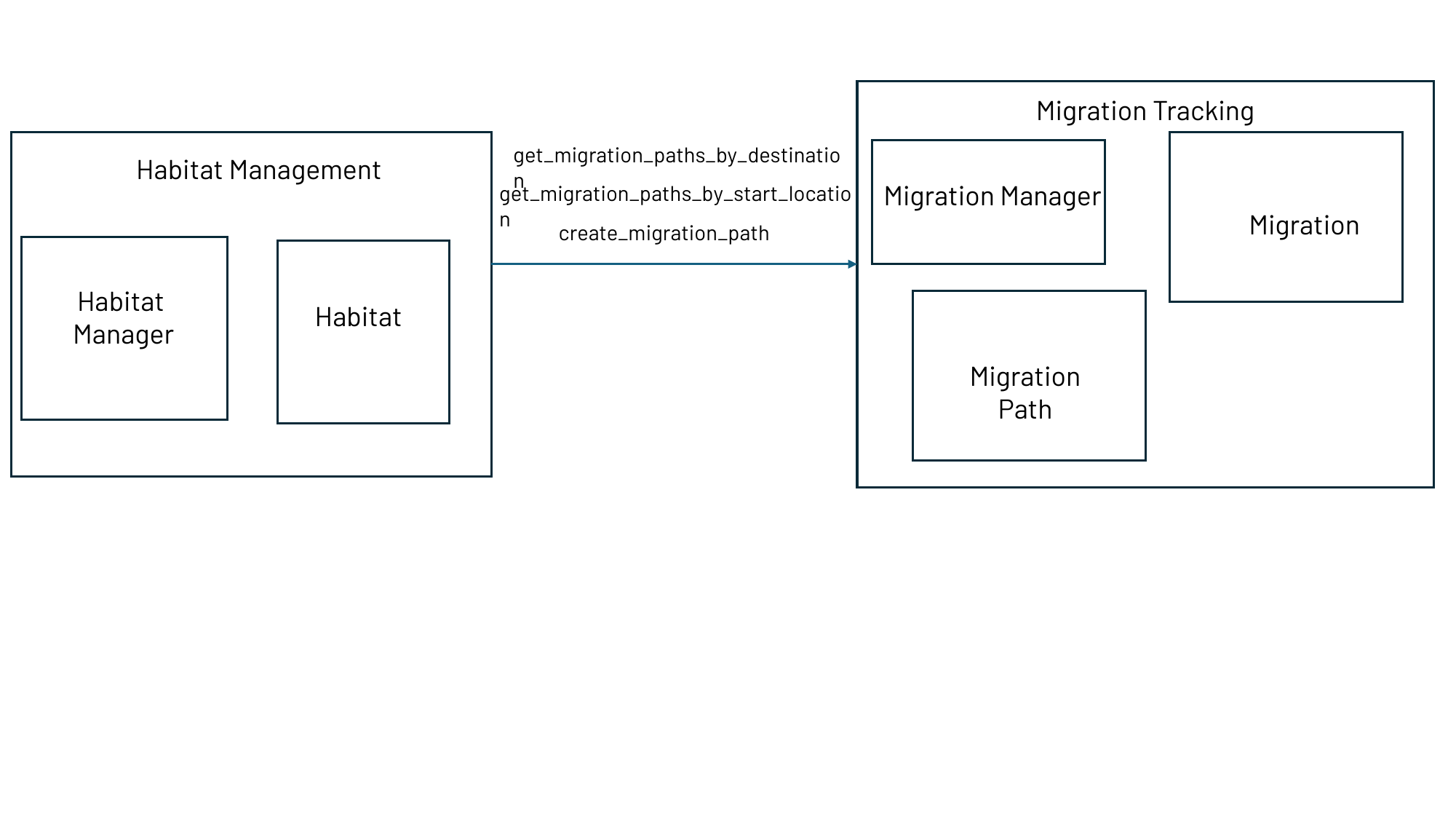

Migration Tracking

get_migration_paths_by_destination

Habitat Management
Migration Manager
get_migration_paths_by_start_location
Migration
create_migration_path

Habitat
Manager

Habitat
Migration
Path